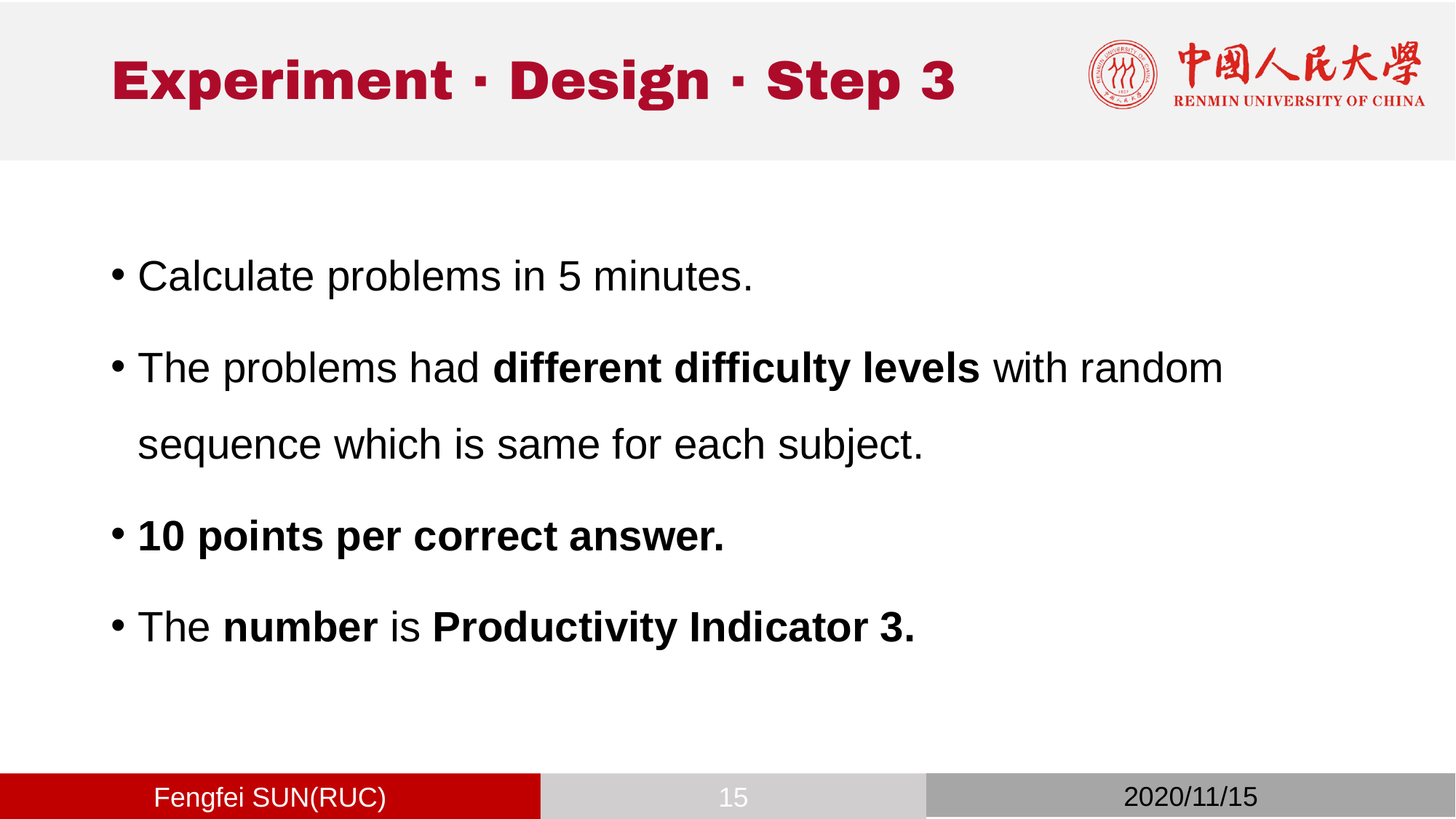

# Experiment · Design · Step 3
Calculate problems in 5 minutes.
The problems had different difficulty levels with random sequence which is same for each subject.
10 points per correct answer.
The number is Productivity Indicator 3.